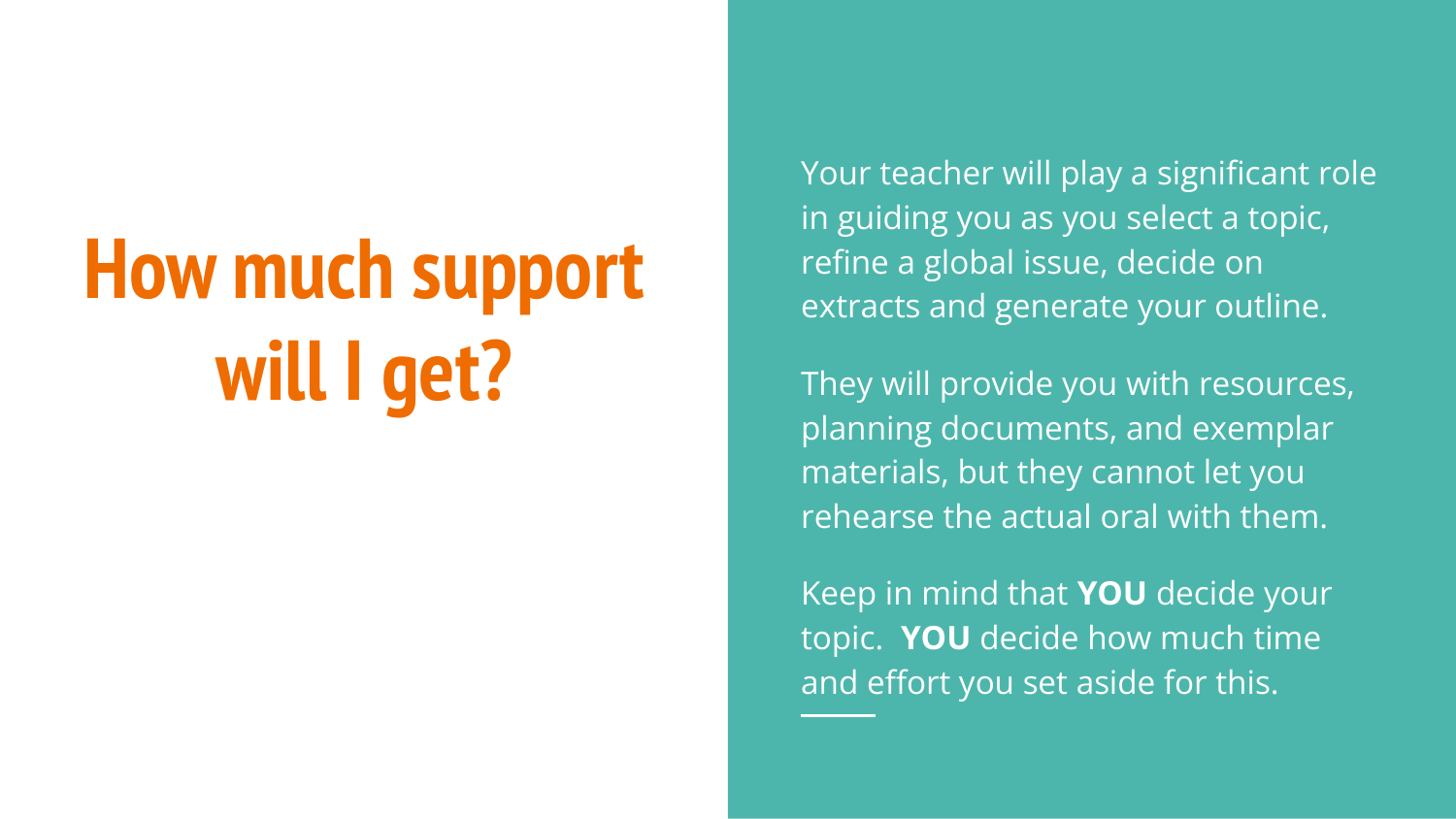

Your teacher will play a significant role in guiding you as you select a topic, refine a global issue, decide on extracts and generate your outline.
They will provide you with resources, planning documents, and exemplar materials, but they cannot let you rehearse the actual oral with them.
Keep in mind that YOU decide your topic.  YOU decide how much time and effort you set aside for this.
# How much support will I get?